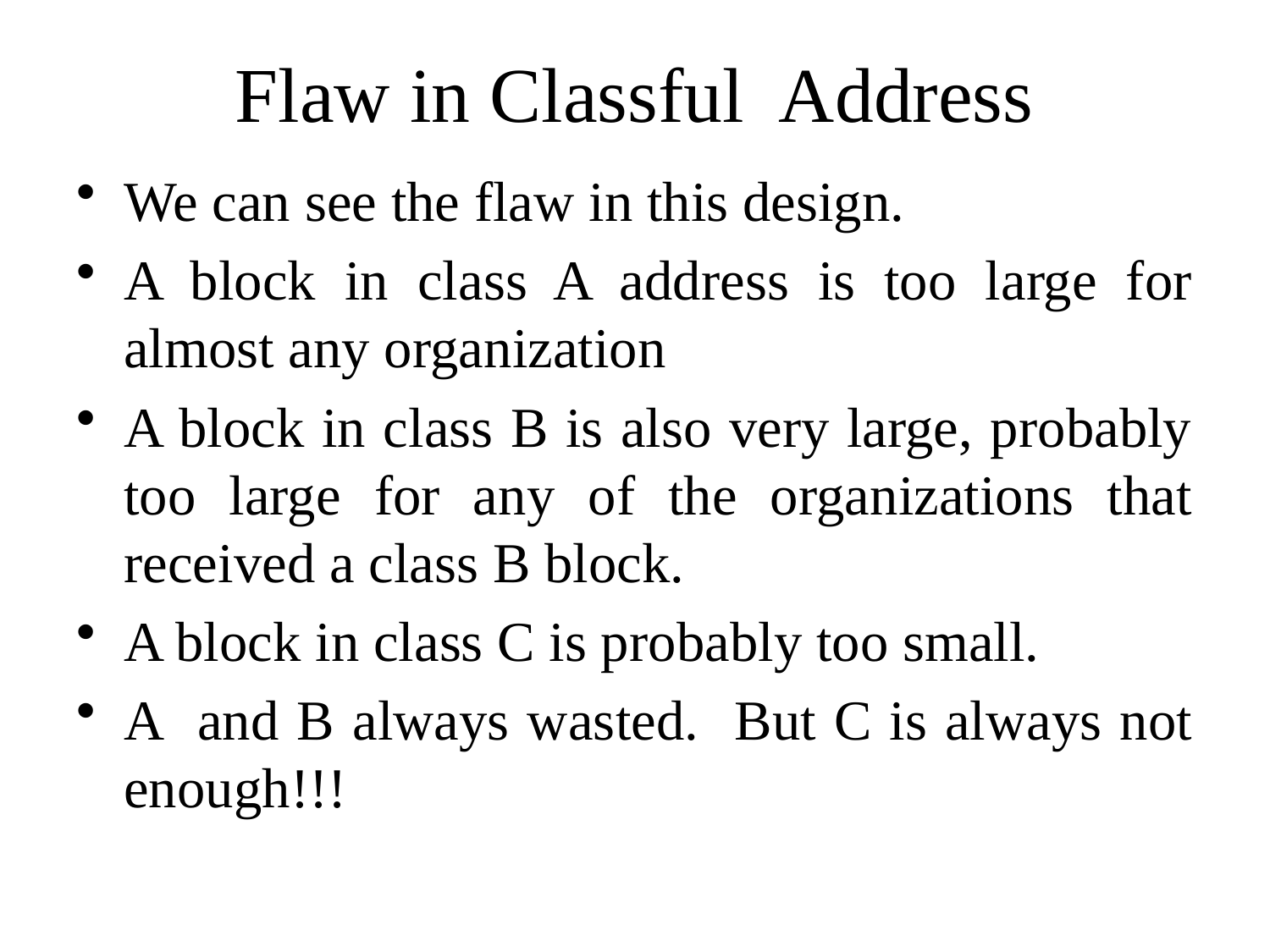

Flaw in Classful  Address
We can see the flaw in this design.
A block in class A address is too large for almost any organization
A block in class B is also very large, probably too large for any of the organizations that received a class B block.
A block in class C is probably too small.
A  and B always wasted.  But C is always not enough!!!